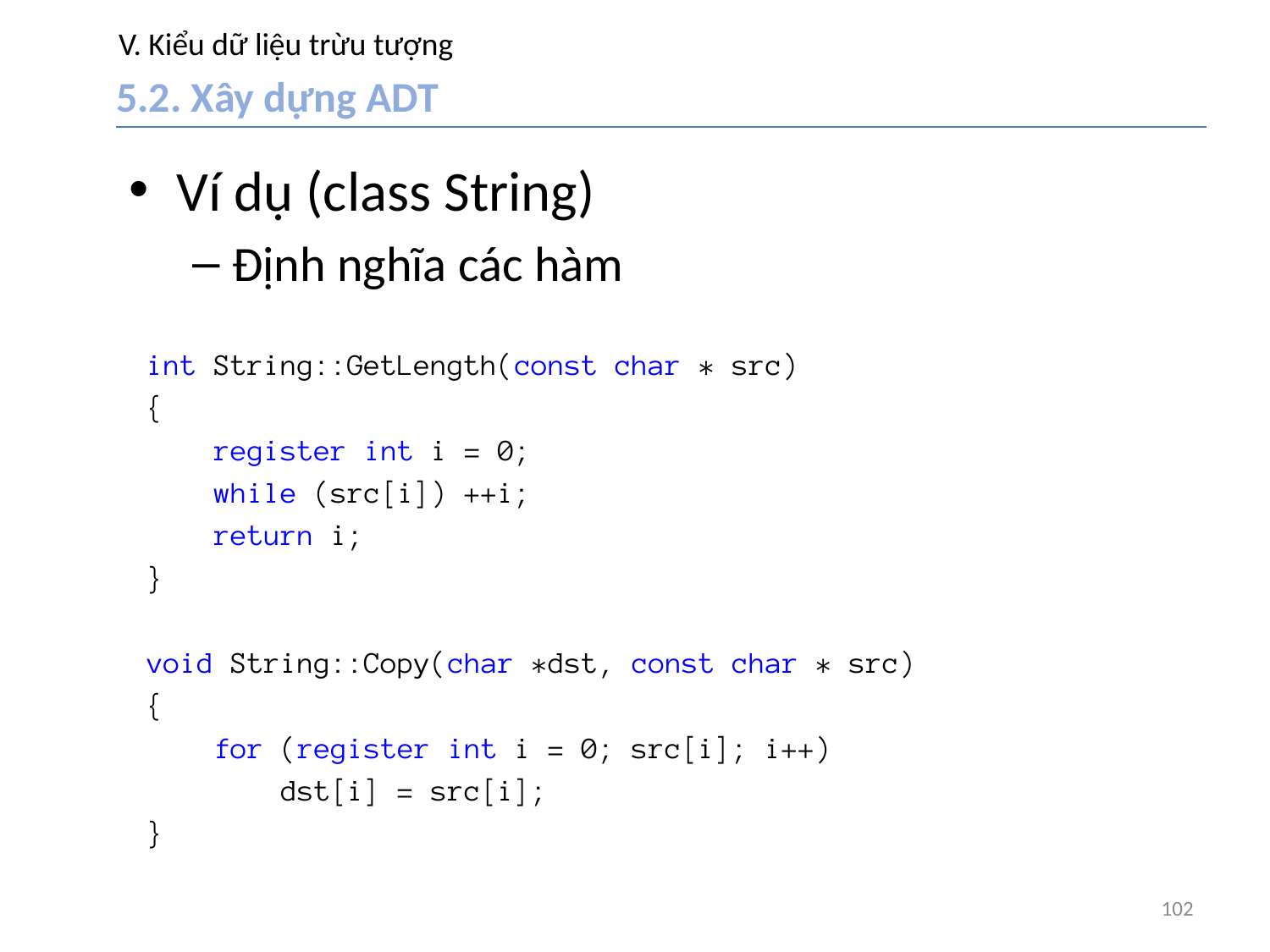

# V. Kiểu dữ liệu trừu tượng
5.2. Xây dựng ADT
Ví dụ (class String)
Định nghĩa các hàm

int String::GetLength(const char * src)
{
    register int i = 0;
    while (src[i]) ++i;
    return i;
}

void String::Copy(char *dst, const char * src)
{
    for (register int i = 0; src[i]; i++)
        dst[i] = src[i];
}

102